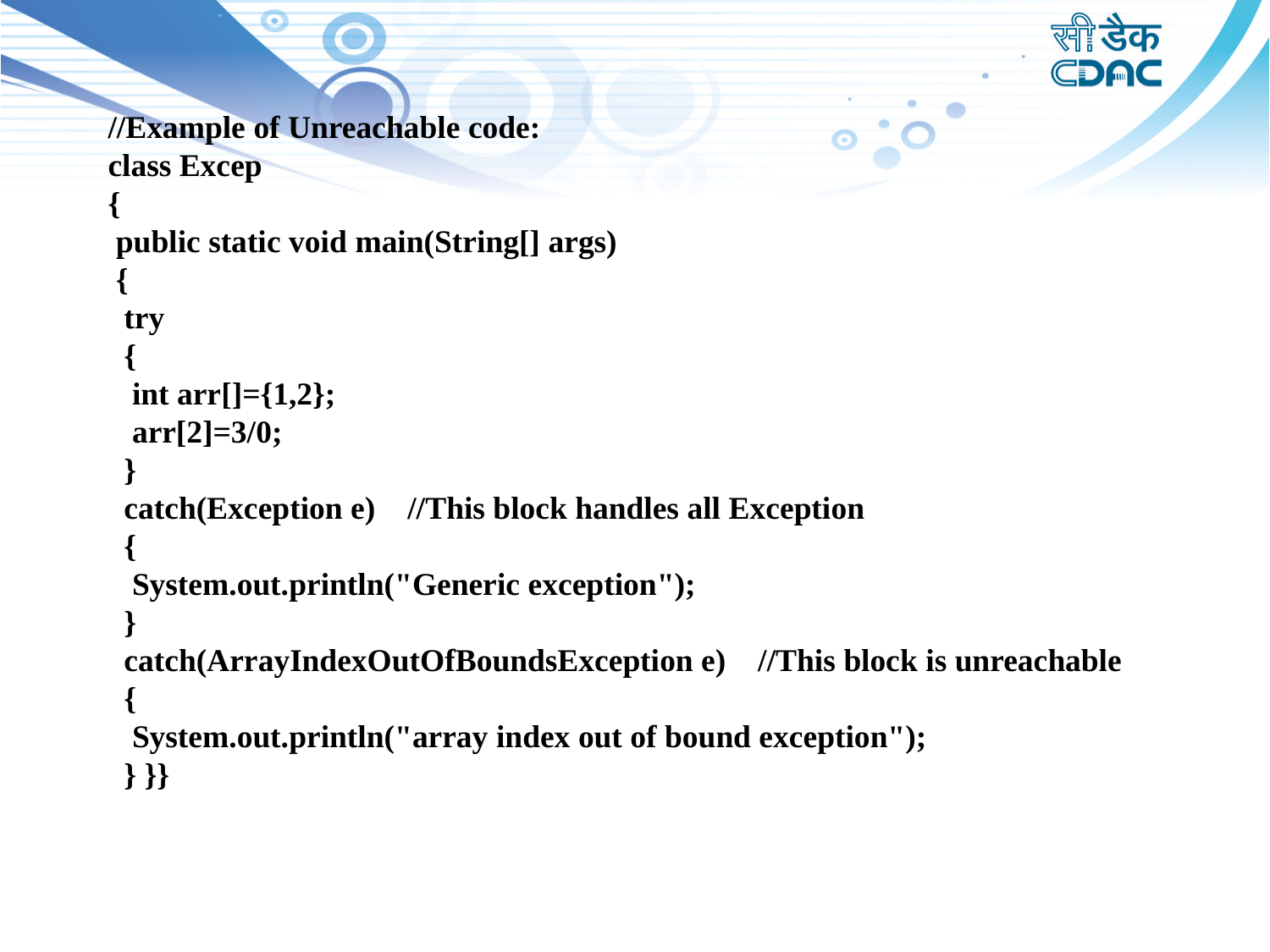

# //Example of Unreachable code: class Excep { public static void main(String[] args) { try { int arr[]={1,2}; arr[2]=3/0; } catch(Exception e)    //This block handles all Exception { System.out.println("Generic exception"); } catch(ArrayIndexOutOfBoundsException e)    //This block is unreachable { System.out.println("array index out of bound exception"); } }}